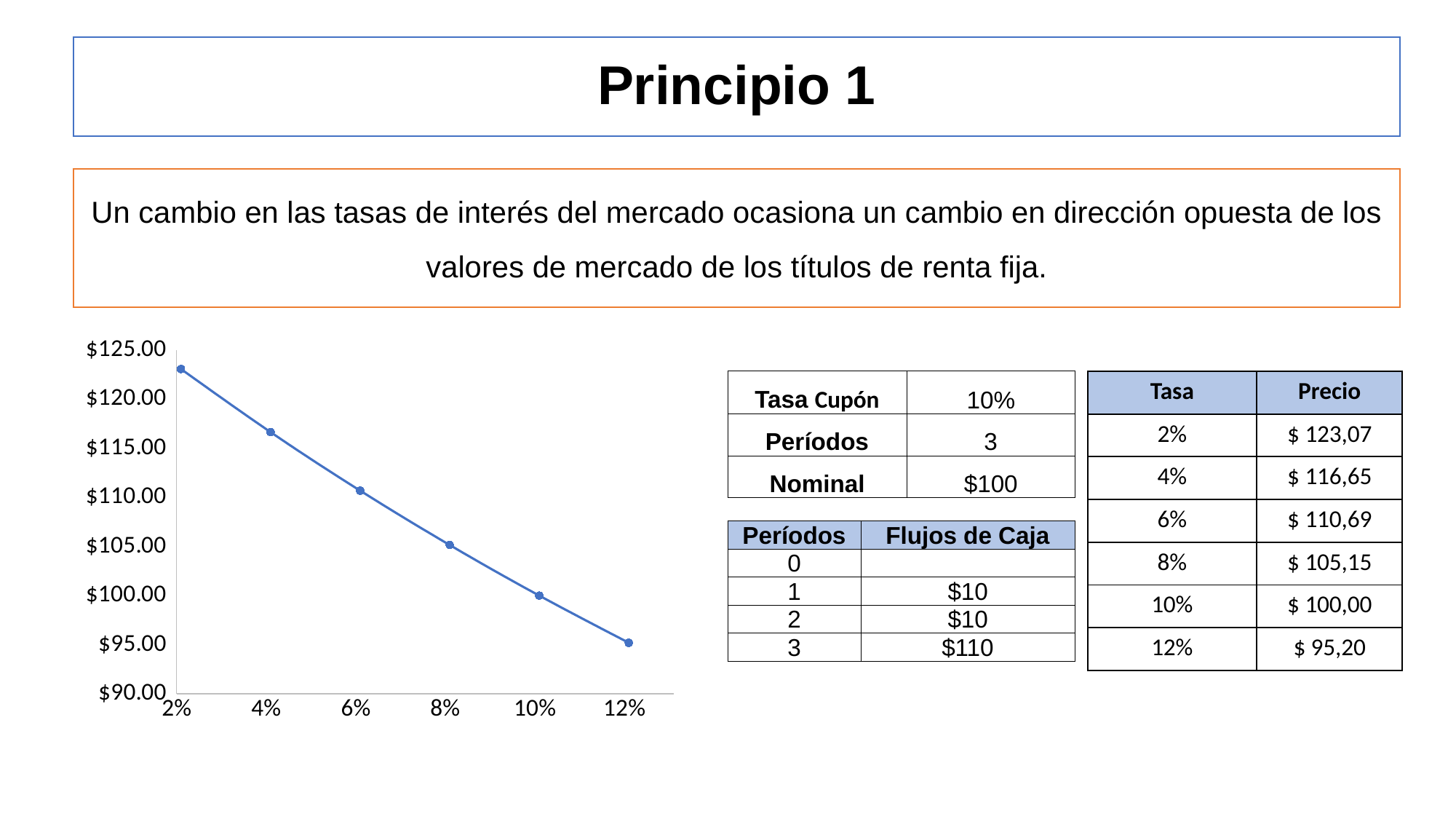

Principio 1
Un cambio en las tasas de interés del mercado ocasiona un cambio en dirección opuesta de los valores de mercado de los títulos de renta fija.

### Chart

| Category | Precio |
|---|---|
| Tasa Cupón | 10% |
| --- | --- |
| Períodos | 3 |
| Nominal | $100 |
| Tasa | Precio |
| --- | --- |
| 2% | $ 123,07 |
| 4% | $ 116,65 |
| 6% | $ 110,69 |
| 8% | $ 105,15 |
| 10% | $ 100,00 |
| 12% | $ 95,20 |
| Períodos | Flujos de Caja |
| --- | --- |
| 0 |  |
| 1 | $10 |
| 2 | $10 |
| 3 | $110 |